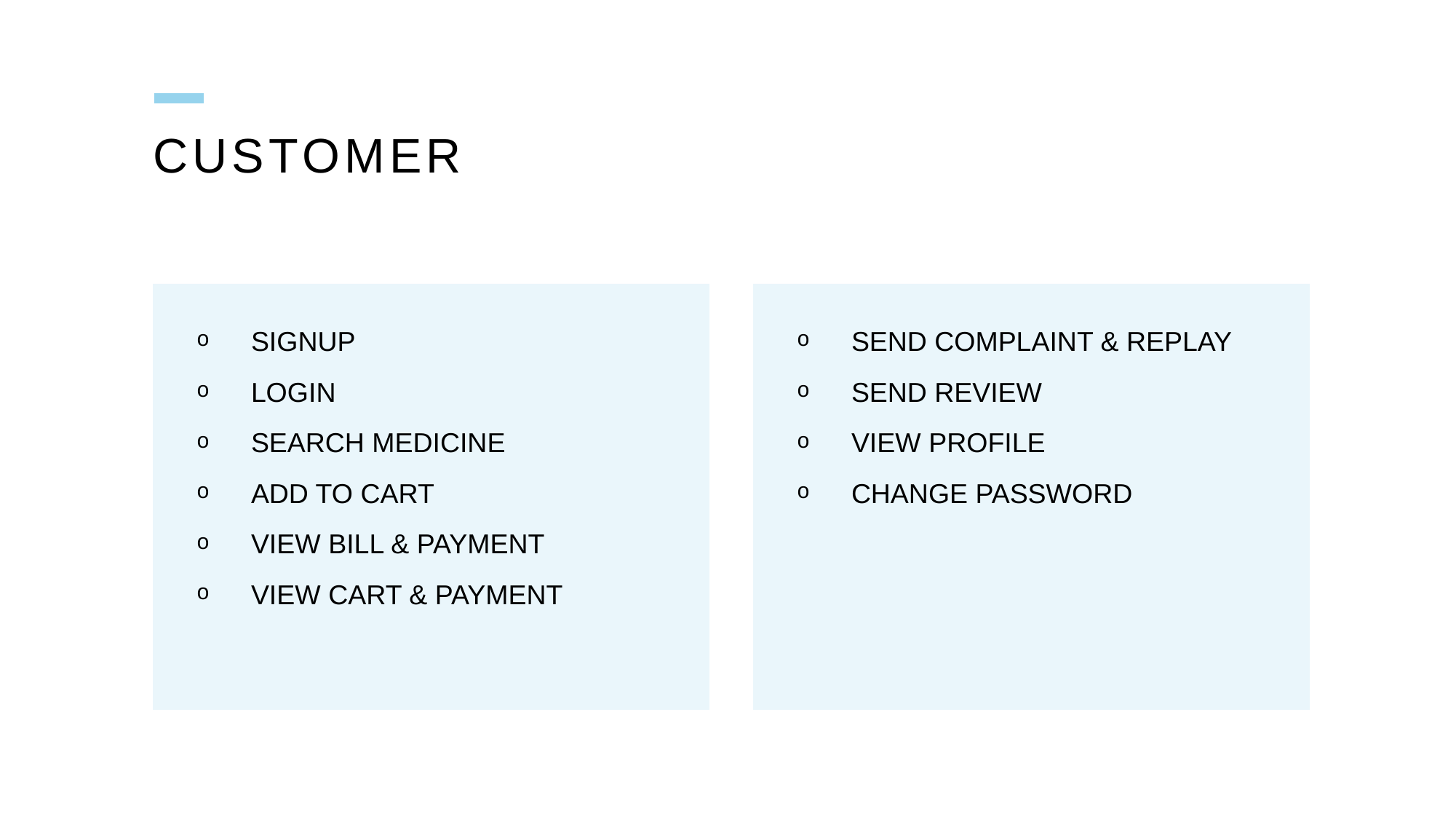

# customer
SIGNUP
LOGIN
SEARCH MEDICINE
ADD TO CART
VIEW BILL & PAYMENT
VIEW CART & PAYMENT
SEND COMPLAINT & REPLAY
SEND REVIEW
VIEW PROFILE
CHANGE PASSWORD